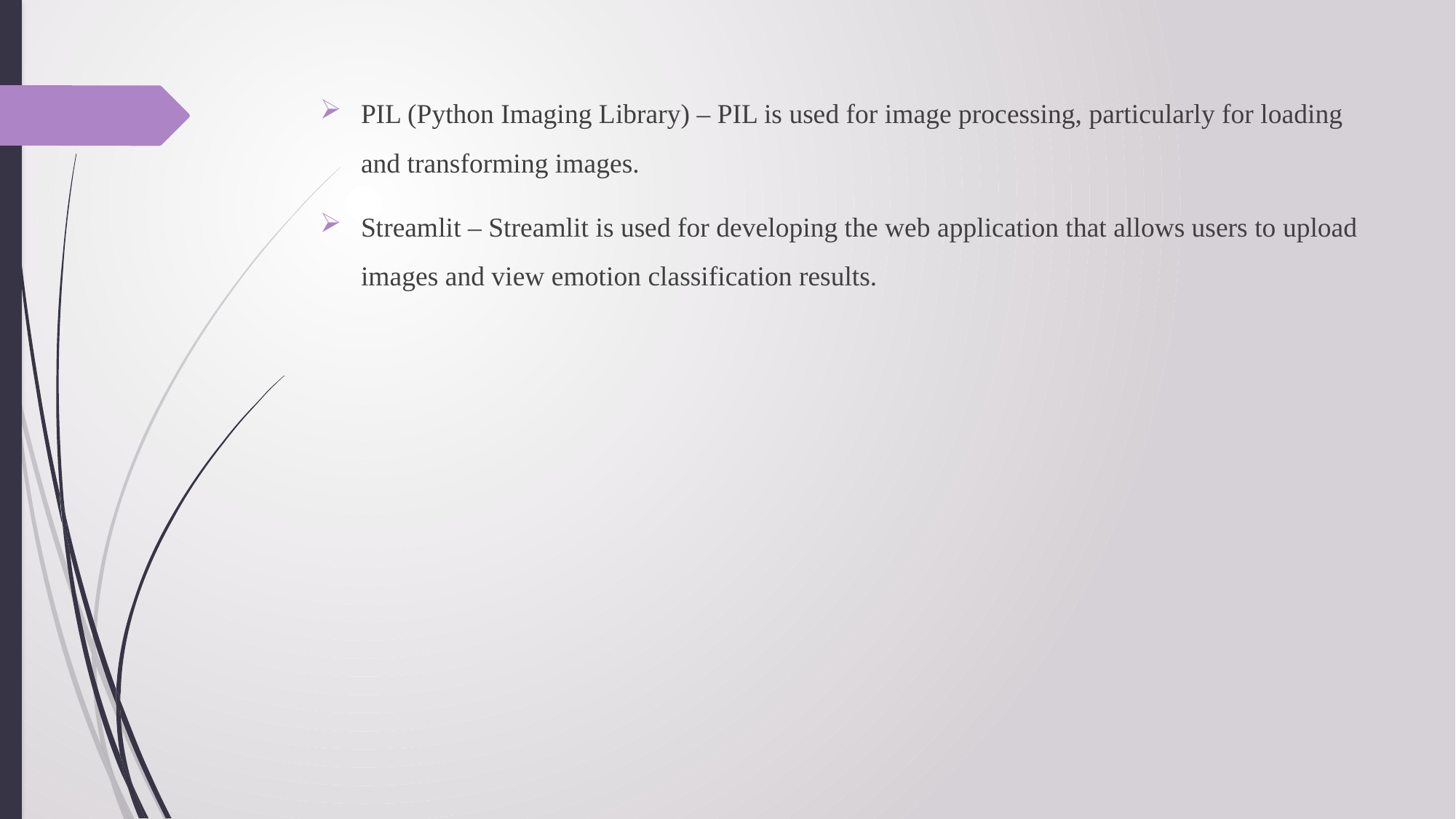

PIL (Python Imaging Library) – PIL is used for image processing, particularly for loading and transforming images.
Streamlit – Streamlit is used for developing the web application that allows users to upload images and view emotion classification results.